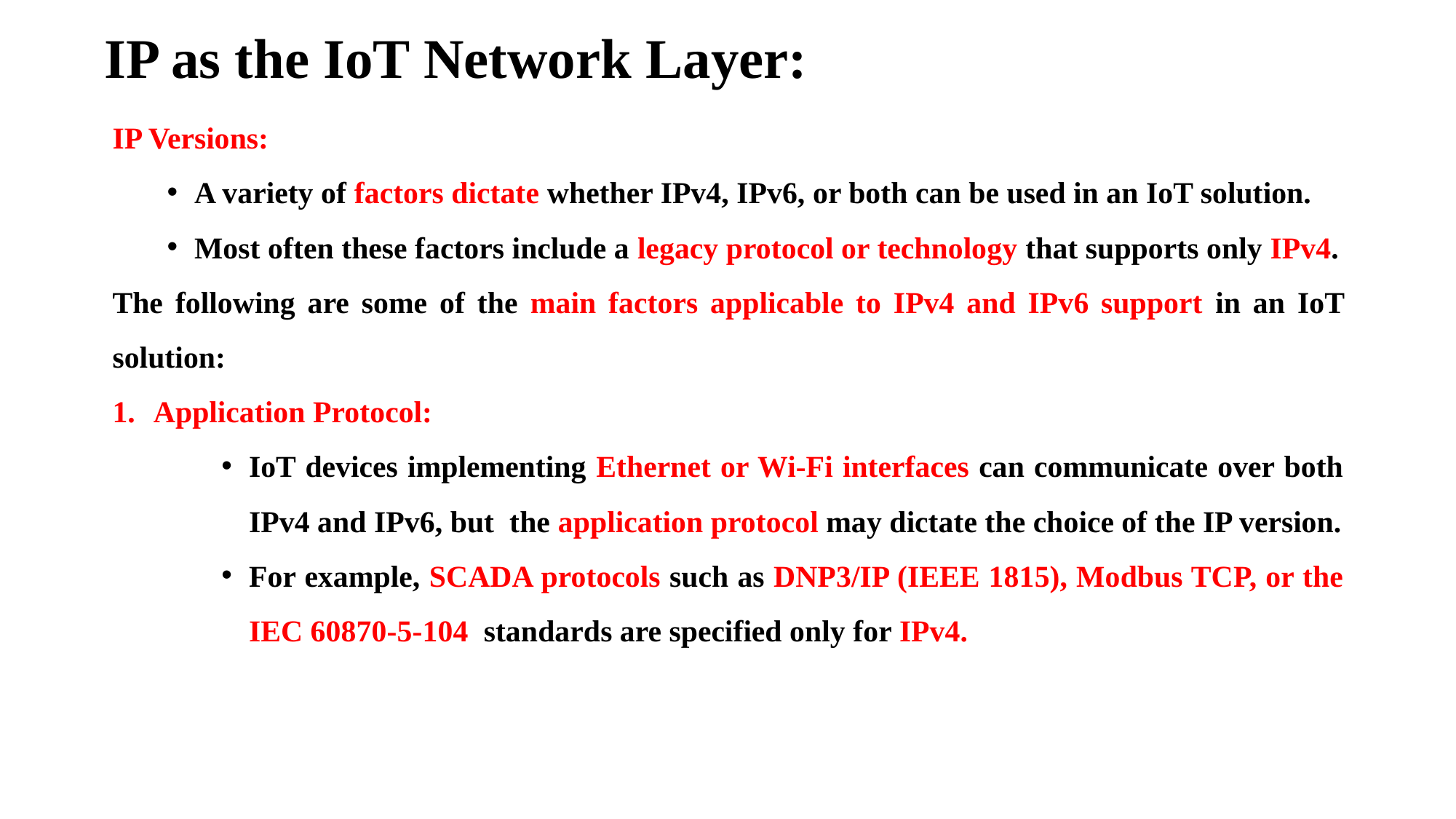

# IP as the IoT Network Layer:
IP Versions:
A variety of factors dictate whether IPv4, IPv6, or both can be used in an IoT solution.
Most often these factors include a legacy protocol or technology that supports only IPv4.
The following are some of the main factors applicable to IPv4 and IPv6 support in an IoT solution:
Application Protocol:
IoT devices implementing Ethernet or Wi-Fi interfaces can communicate over both IPv4 and IPv6, but  the application protocol may dictate the choice of the IP version.
For example, SCADA protocols such as DNP3/IP (IEEE 1815), Modbus TCP, or the IEC 60870-5-104  standards are specified only for IPv4.